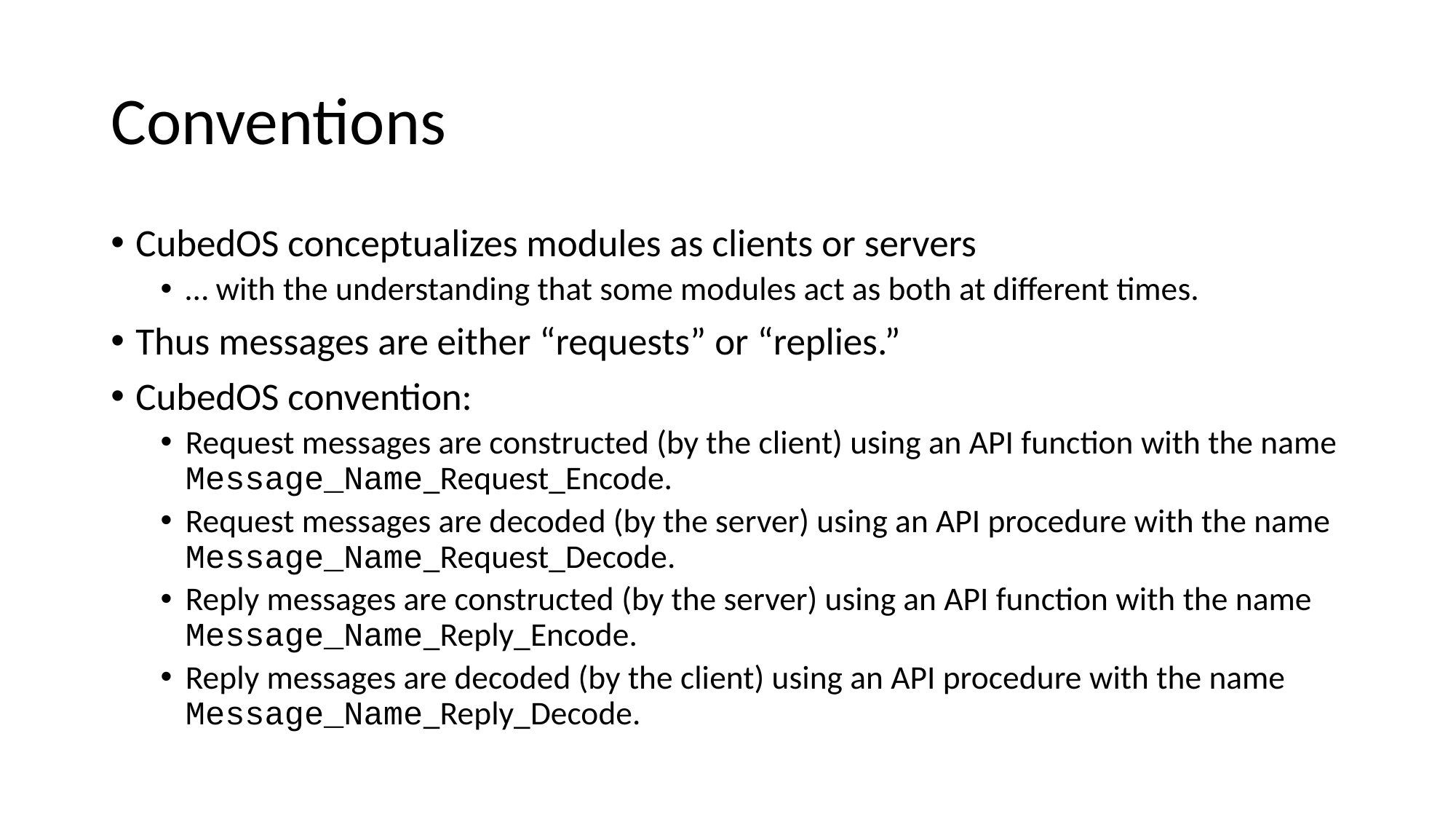

# Conventions
CubedOS conceptualizes modules as clients or servers
… with the understanding that some modules act as both at different times.
Thus messages are either “requests” or “replies.”
CubedOS convention:
Request messages are constructed (by the client) using an API function with the name Message_Name_Request_Encode.
Request messages are decoded (by the server) using an API procedure with the name Message_Name_Request_Decode.
Reply messages are constructed (by the server) using an API function with the name Message_Name_Reply_Encode.
Reply messages are decoded (by the client) using an API procedure with the name Message_Name_Reply_Decode.